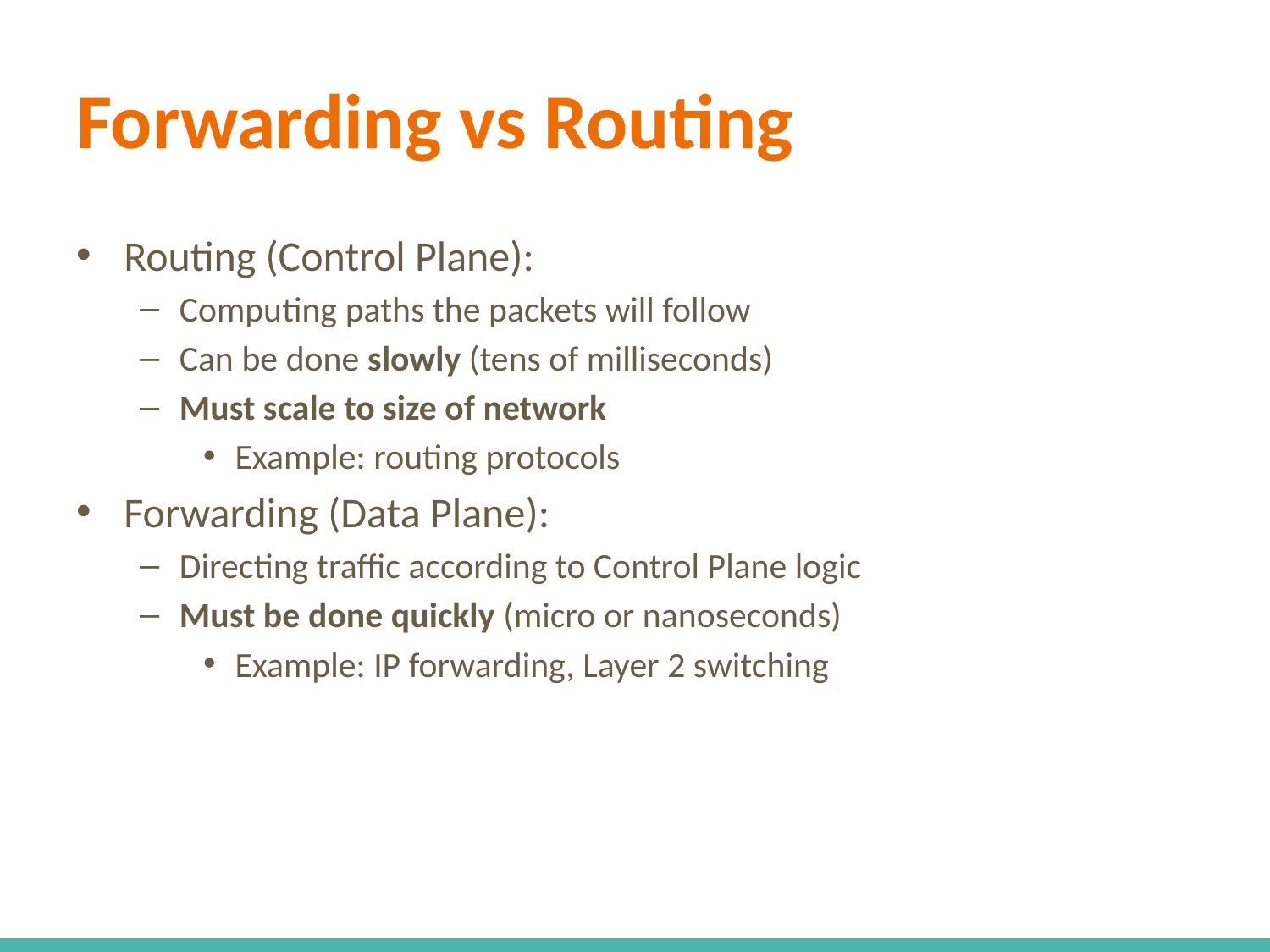

# Forwarding vs Routing
Routing (Control Plane):
Computing paths the packets will follow
Can be done slowly (tens of milliseconds)
Must scale to size of network
Example: routing protocols
Forwarding (Data Plane):
Directing traffic according to Control Plane logic
Must be done quickly (micro or nanoseconds)
Example: IP forwarding, Layer 2 switching